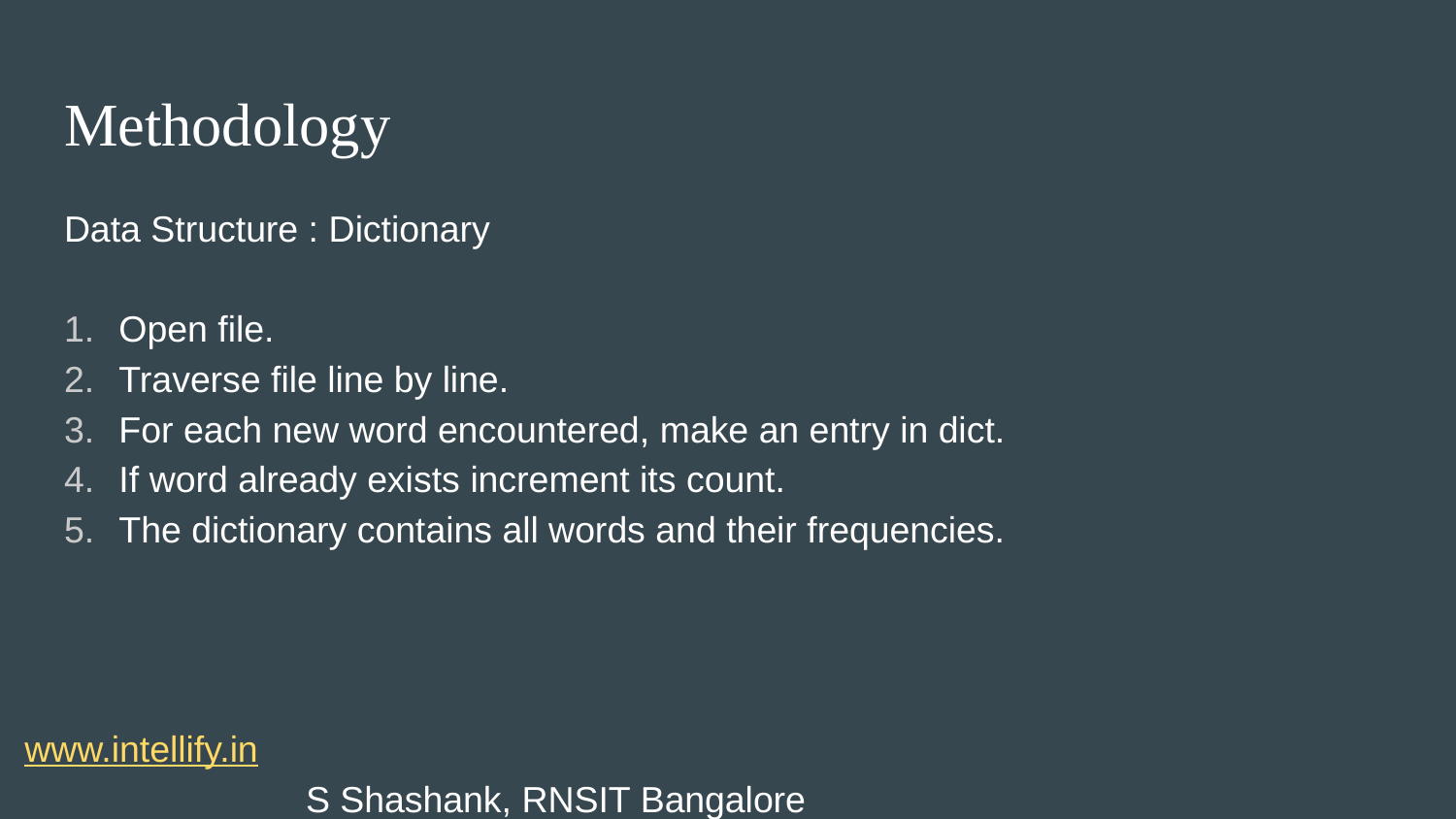

Methodology
Data Structure : Dictionary

Open file.
Traverse file line by line.
For each new word encountered, make an entry in dict.
If word already exists increment its count.
The dictionary contains all words and their frequencies.

 www.intellify.in							   			S Shashank, RNSIT Bangalore